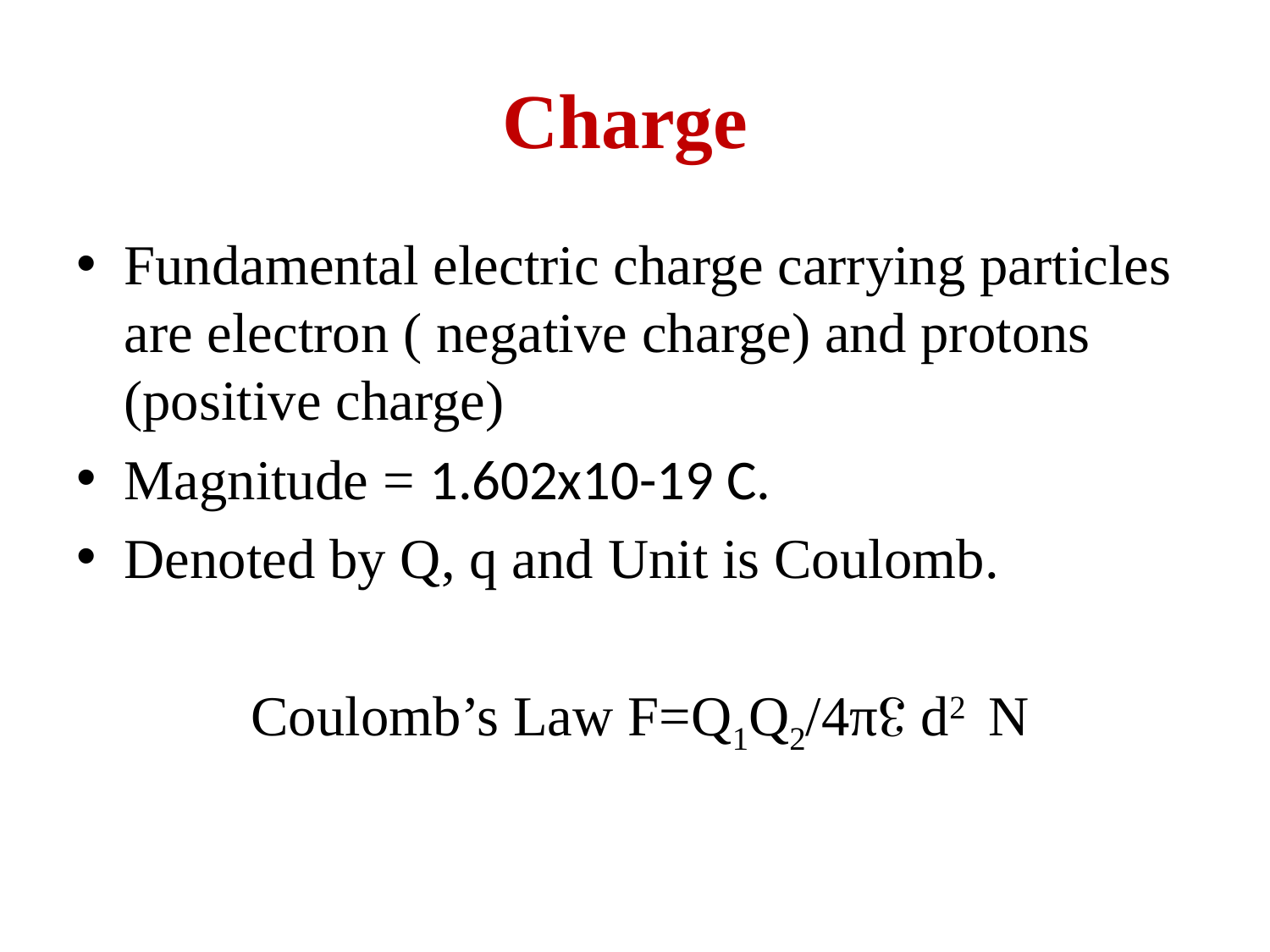

# Charge
Fundamental electric charge carrying particles are electron ( negative charge) and protons (positive charge)
Magnitude = 1.602x10-19 C.
Denoted by Q, q and Unit is Coulomb.

		Coulomb’s Law F=Q1Q2/4π↋ d2  N